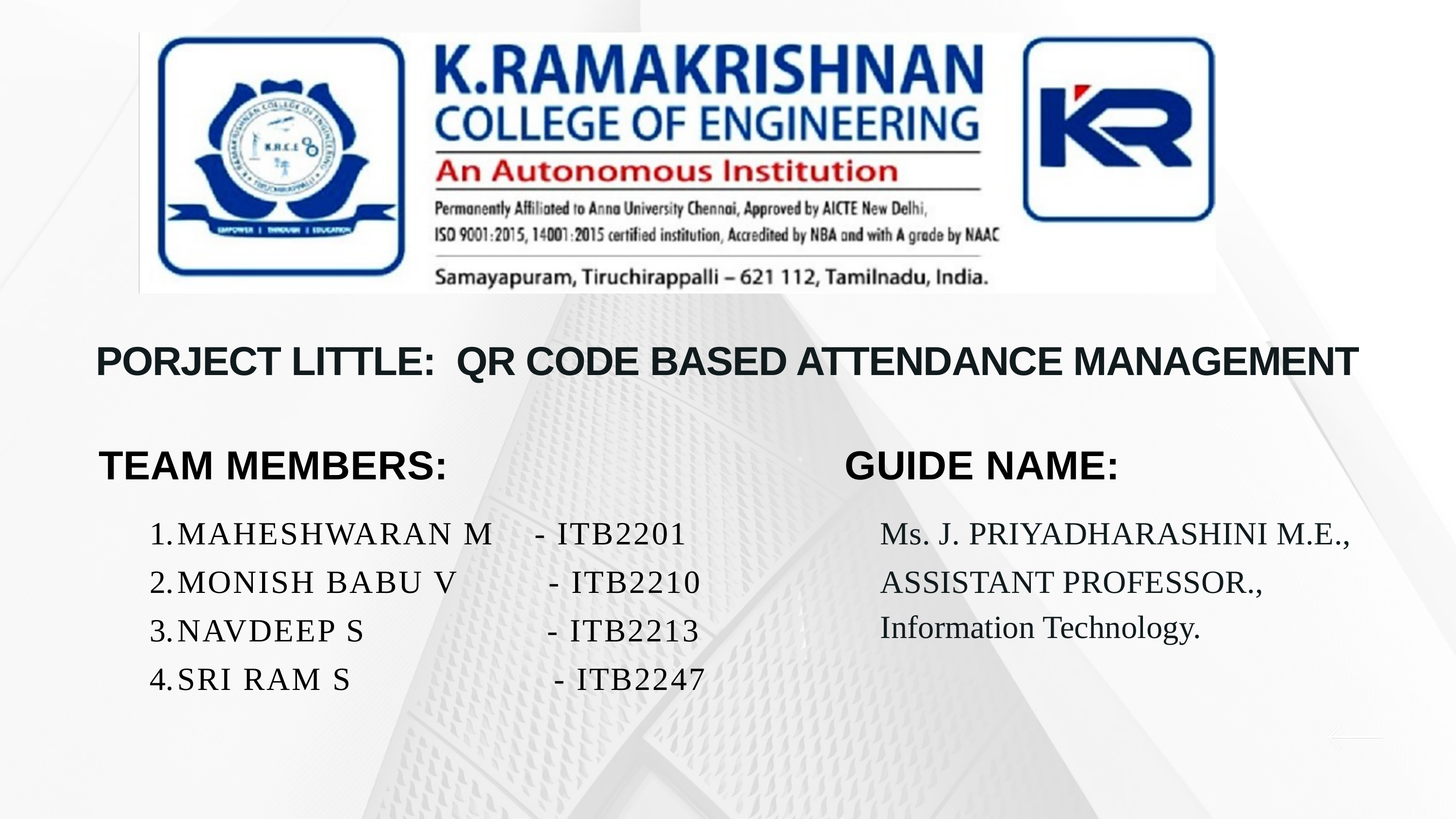

PORJECT LITTLE:  QR CODE BASED ATTENDANCE MANAGEMENT
TEAM MEMBERS:
GUIDE NAME:
MAHESHWARAN M    - ITB2201
MONISH BABU V         - ITB2210
NAVDEEP S                  - ITB2213
SRI RAM S                    - ITB2247
Ms. J. PRIYADHARASHINI M.E.,
ASSISTANT PROFESSOR.,
Information Technology.